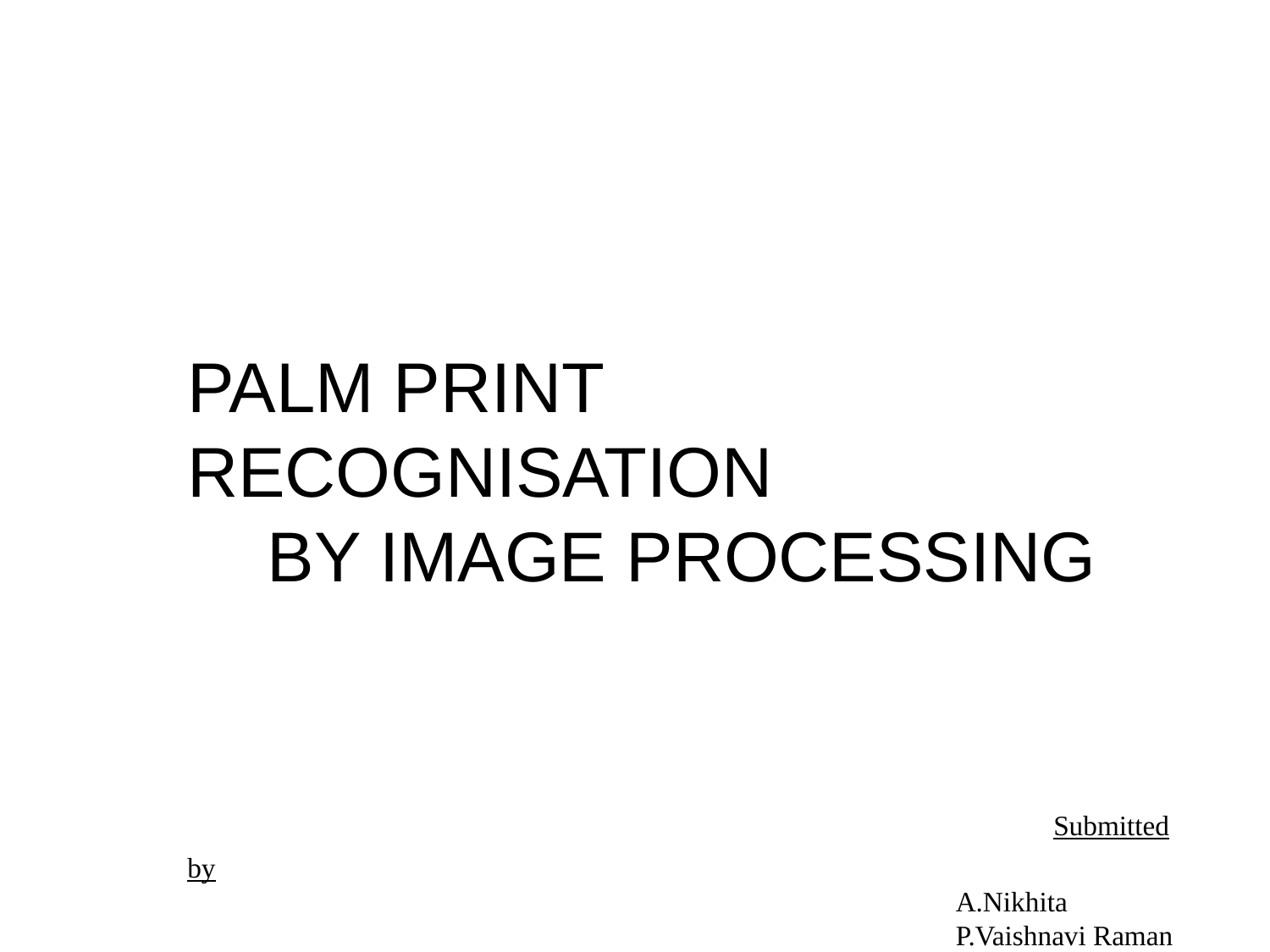

PALM PRINT RECOGNISATION
         BY IMAGE PROCESSING

                                            Submitted by
                                                                                                              A.Nikhita
                                                                                                              P.Vaishnavi Raman
                                                                                                              M.Sirisha